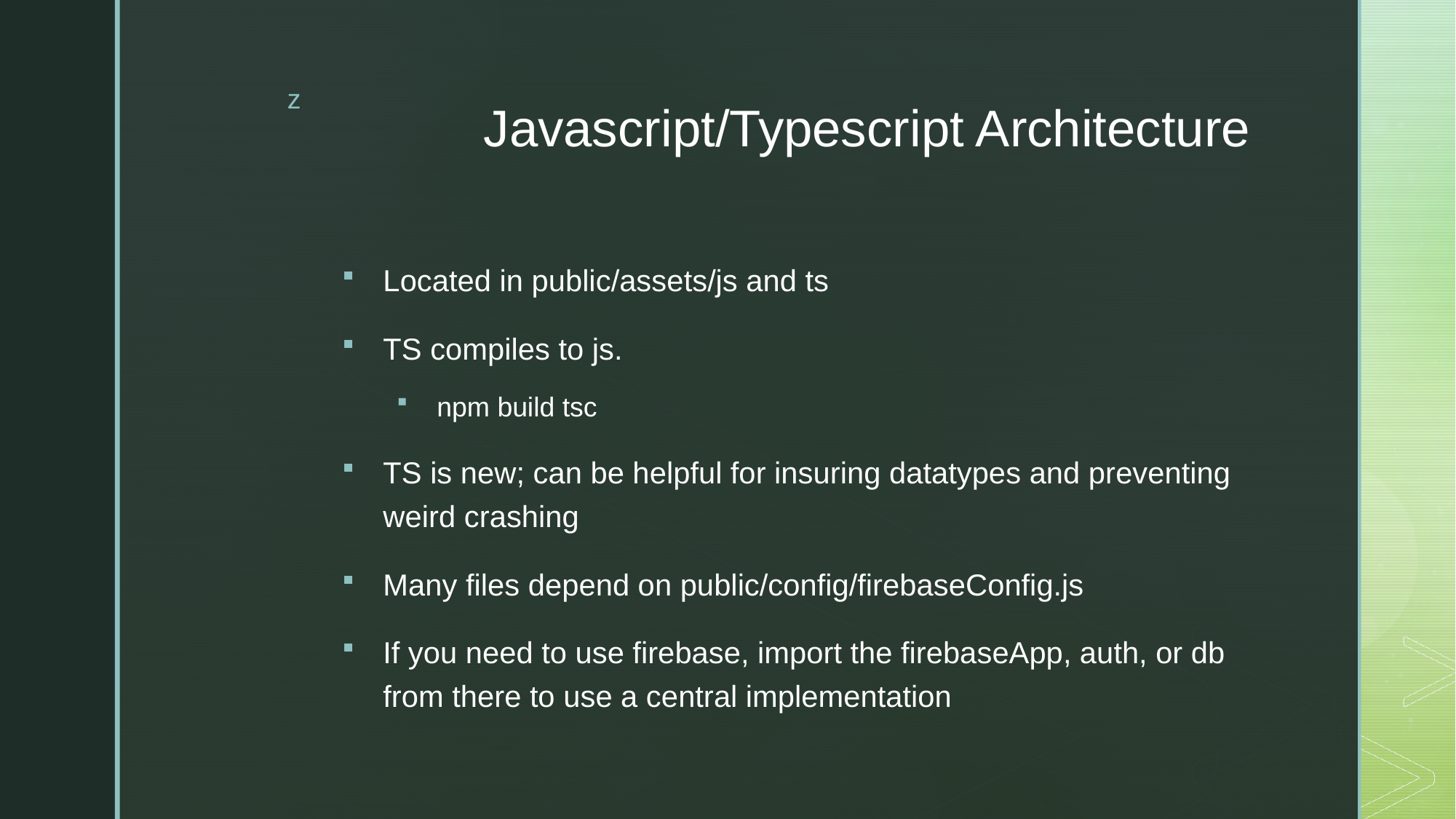

# Javascript/Typescript Architecture
Located in public/assets/js and ts
TS compiles to js.
npm build tsc
TS is new; can be helpful for insuring datatypes and preventing weird crashing
Many files depend on public/config/firebaseConfig.js
If you need to use firebase, import the firebaseApp, auth, or db from there to use a central implementation